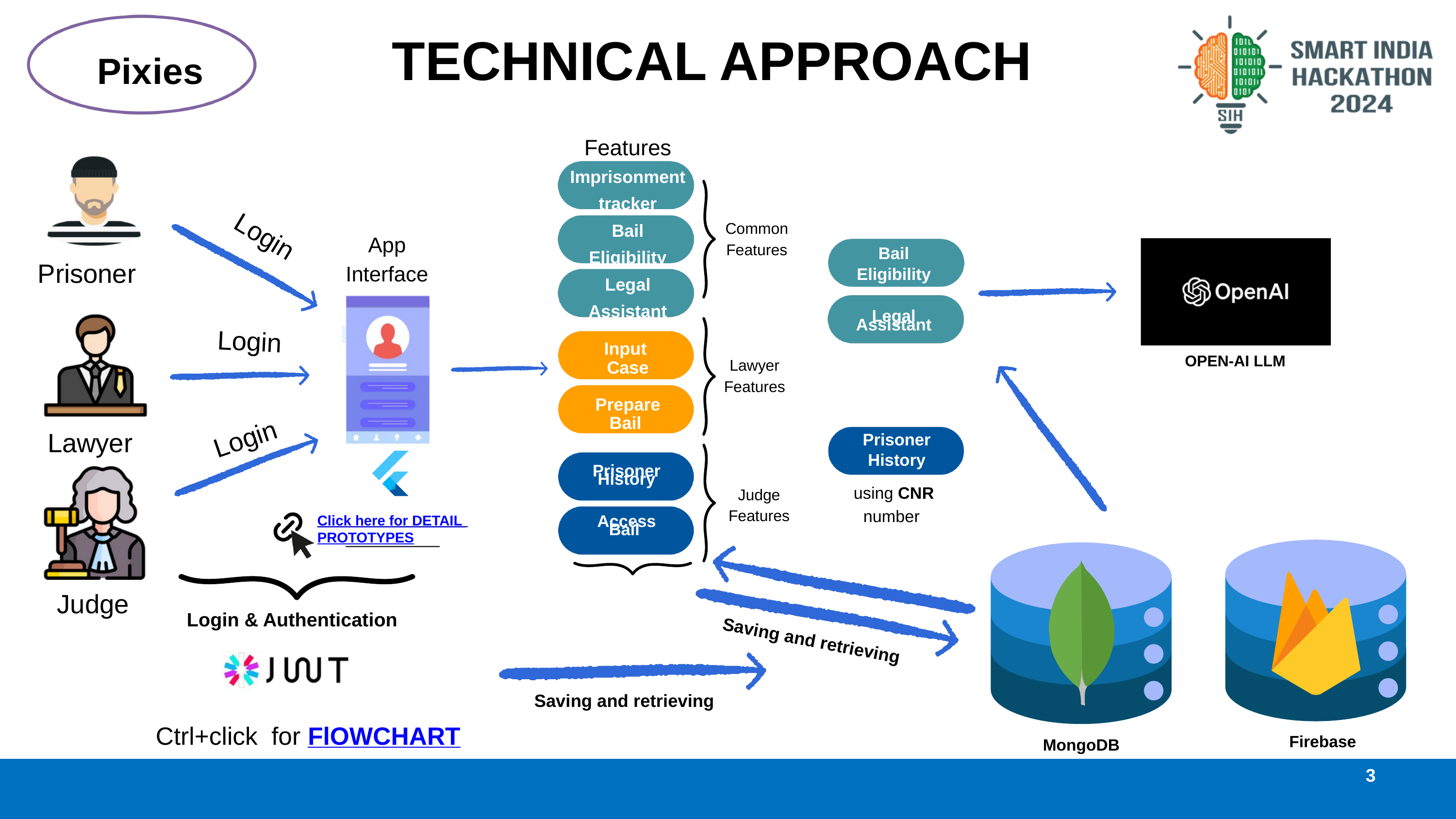

TECHNICAL APPROACH
Pixies
Features
Imprisonment tracker
Bail
Eligibility
Legal
Assistant

Input
Case

Prepare
Bail

Common Features
Login

App Interface

Bail Eligibility
Legal
Assistant
Prisoner

Login

OPEN-AI LLM
Lawyer Features

Login
Lawyer

Prisoner History

Prisoner
History
Access
Bail

using CNR number
Judge Features

Click here for DETAIL PROTOTYPES

Judge
Login & Authentication
Saving and retrieving

Saving and retrieving
Ctrl+click  for FlOWCHART
Firebase
MongoDB

3